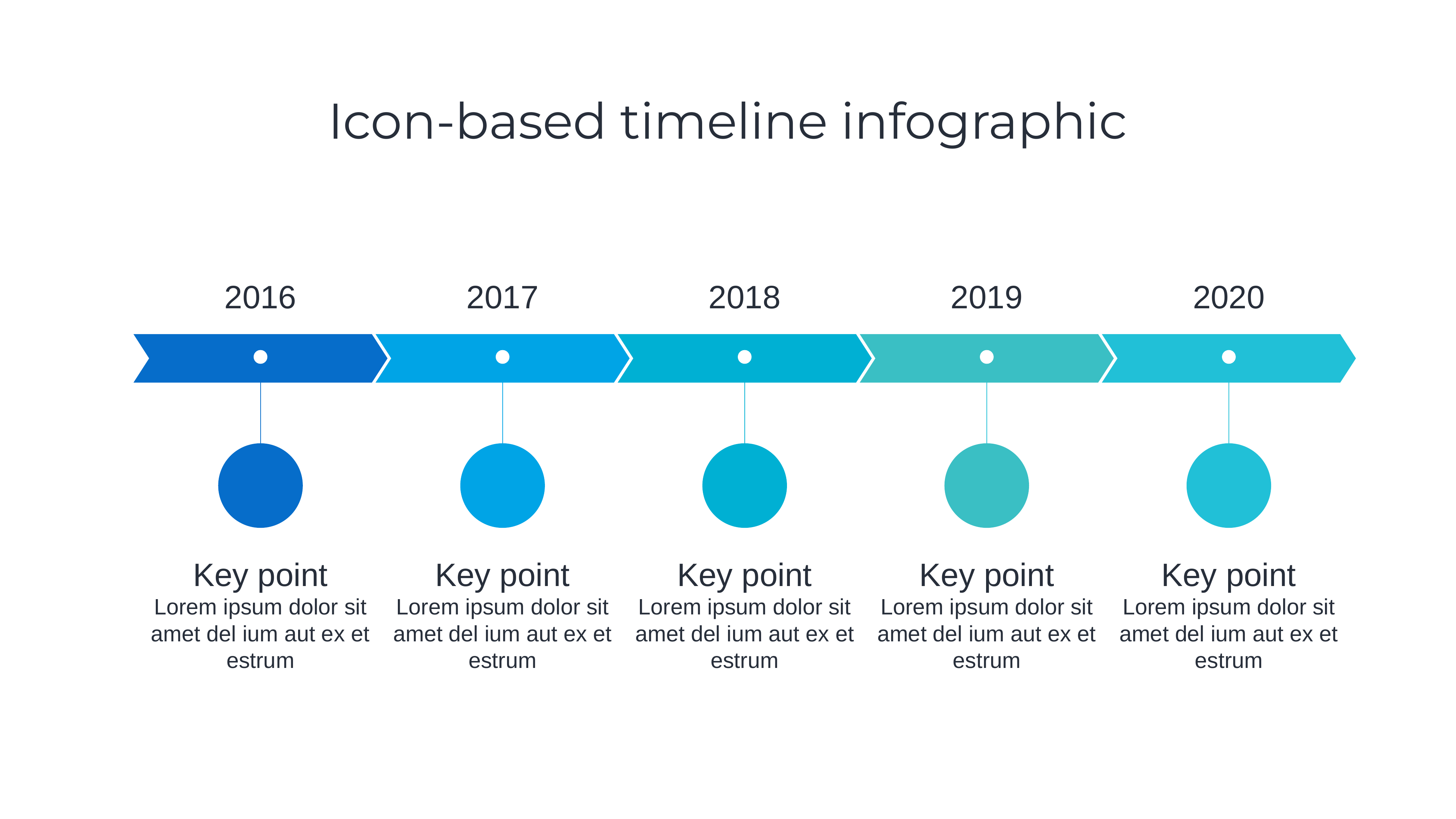

# Icon-based timeline infographic
2016
2017
2018
2019
2020

Key point
Lorem ipsum dolor sit amet del ium aut ex et estrum
Key point
Lorem ipsum dolor sit amet del ium aut ex et estrum
Key point
Lorem ipsum dolor sit amet del ium aut ex et estrum
Key point
Lorem ipsum dolor sit amet del ium aut ex et estrum
Key point
Lorem ipsum dolor sit amet del ium aut ex et estrum